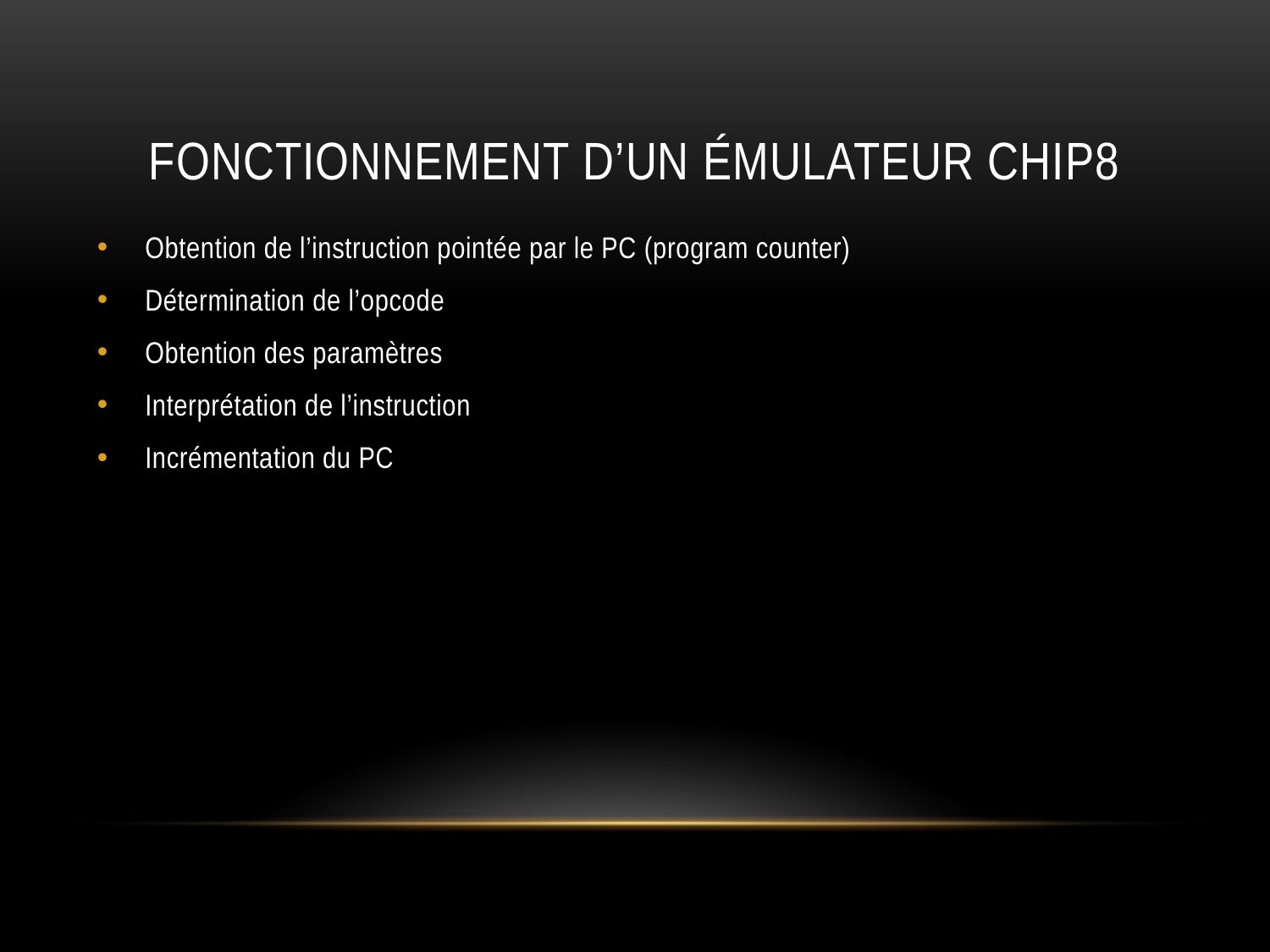

# Fonctionnement d’un émulateur CHIP8
Obtention de l’instruction pointée par le PC (program counter)
Détermination de l’opcode
Obtention des paramètres
Interprétation de l’instruction
Incrémentation du PC